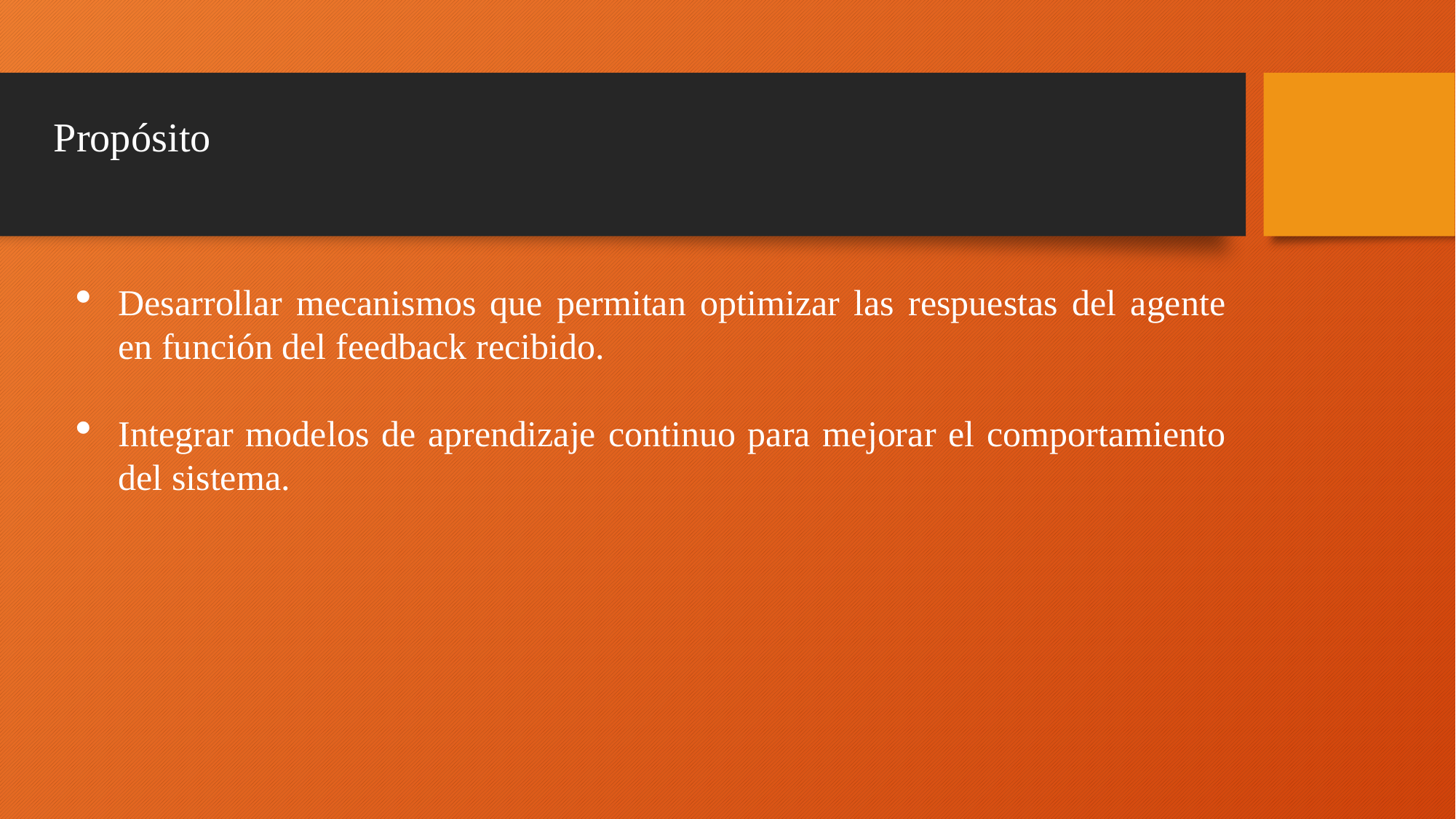

# Propósito
Desarrollar mecanismos que permitan optimizar las respuestas del agente en función del feedback recibido.

Integrar modelos de aprendizaje continuo para mejorar el comportamiento del sistema.